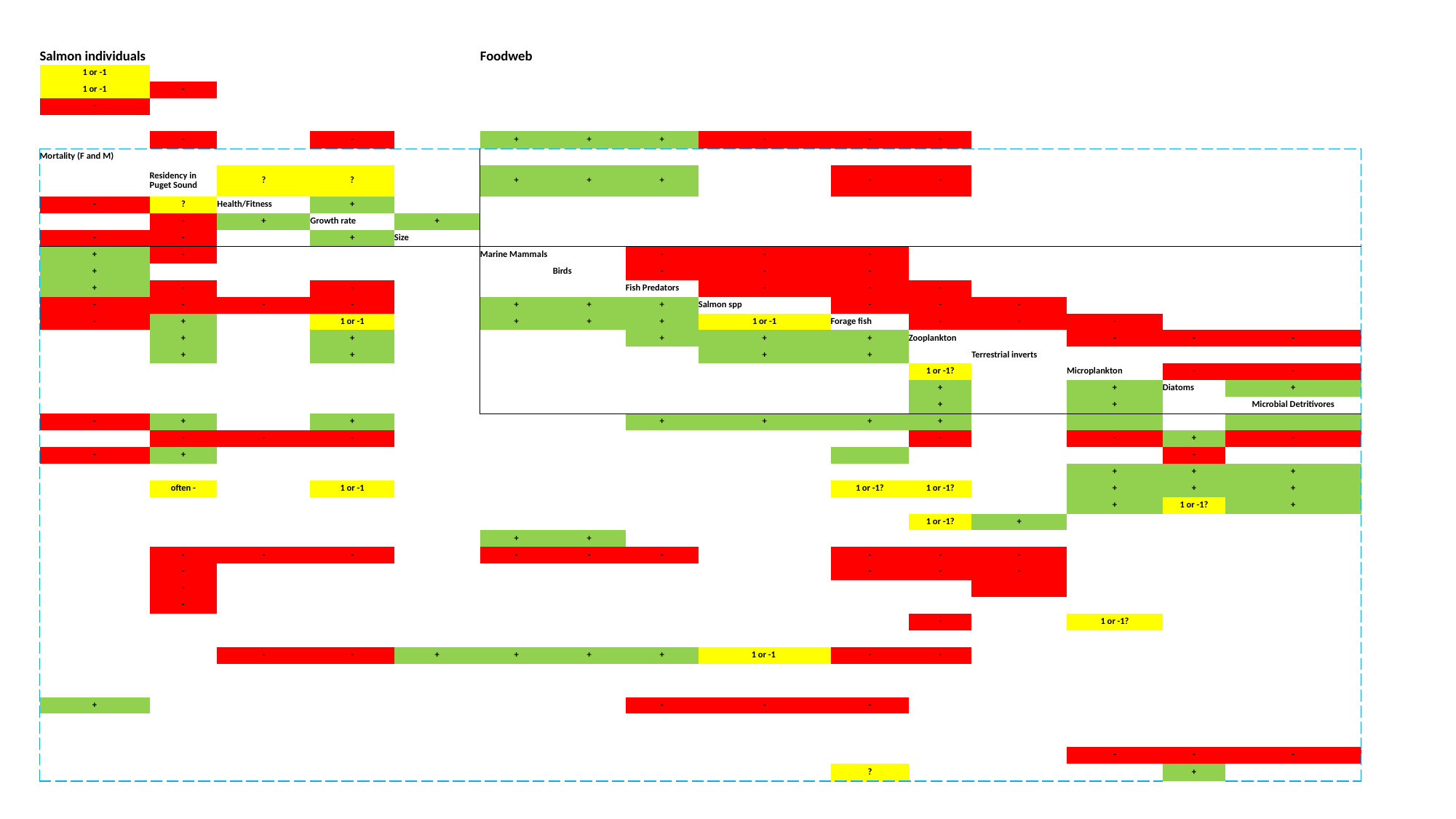

| Salmon individuals |  |  |  |  | Foodweb |  |  |  |  |  |  |  |  |  |
| --- | --- | --- | --- | --- | --- | --- | --- | --- | --- | --- | --- | --- | --- | --- |
| 1 or -1 |  |  |  |  |  |  |  |  |  |  |  |  |  |  |
| 1 or -1 | - |  |  |  |  |  |  |  |  |  |  |  |  |  |
| - |  |  |  |  |  |  |  |  |  |  |  |  |  |  |
|  |  |  |  |  |  |  |  |  |  |  |  |  |  |  |
|  | - |  | - |  | + | + | + | - | - | - |  |  |  |  |
| Mortality (F and M) |  |  |  |  |  |  |  |  |  |  |  |  |  |  |
|  | Residency in Puget Sound | ? | ? |  | + | + | + |  | - | - |  |  |  |  |
| - | ? | Health/Fitness | + |  |  |  |  |  |  |  |  |  |  |  |
|  | - | + | Growth rate | + |  |  |  |  |  |  |  |  |  |  |
| - | - |  | + | Size |  |  |  |  |  |  |  |  |  |  |
| + | - |  |  |  | Marine Mammals |  | - | - | - |  |  |  |  |  |
| + |  |  |  |  |  | Birds | - | - | - |  |  |  |  |  |
| + | - |  | - |  |  |  | Fish Predators | - | - | - |  |  |  |  |
| - | - | - | - |  | + | + | + | Salmon spp | - | - | - |  |  |  |
| - | + |  | 1 or -1 |  | + | + | + | 1 or -1 | Forage fish | - | - | - |  |  |
|  | + |  | + |  |  |  | + | + | + | Zooplankton |  | - | - | - |
|  | + |  | + |  |  |  |  | + | + |  | Terrestrial inverts |  |  |  |
|  |  |  |  |  |  |  |  |  |  | 1 or -1? |  | Microplankton | - | - |
|  |  |  |  |  |  |  |  |  |  | + |  | + | Diatoms | + |
|  |  |  |  |  |  |  |  |  |  | + |  | + |  | Microbial Detritivores |
| - | + |  | + |  |  |  | + | + | + | + |  |  |  |  |
|  | - | - | - |  |  |  |  |  |  | - |  | - | + | - |
| - | + |  |  |  |  |  |  |  |  |  |  |  | - |  |
|  |  |  |  |  |  |  |  |  |  |  |  | + | + | + |
|  | often - |  | 1 or -1 |  |  |  |  |  | 1 or -1? | 1 or -1? |  | + | + | + |
|  |  |  |  |  |  |  |  |  |  |  |  | + | 1 or -1? | + |
|  |  |  |  |  |  |  |  |  |  | 1 or -1? | + |  |  |  |
|  |  |  |  |  | + | + |  |  |  |  |  |  |  |  |
|  | - | - | - |  | - | - | - |  | - | - | - |  |  |  |
|  | - |  |  |  |  |  |  |  | - | - | - |  |  |  |
|  | - |  |  |  |  |  |  |  |  |  |  |  |  |  |
|  | - |  |  |  |  |  |  |  |  |  |  |  |  |  |
|  |  |  |  |  |  |  |  |  |  | - |  | 1 or -1? |  |  |
|  |  |  |  |  |  |  |  |  |  |  |  |  |  |  |
|  |  | - | - | + | + | + | + | 1 or -1 | - | - |  |  |  |  |
|  |  |  |  |  |  |  |  |  |  |  |  |  |  |  |
|  |  |  |  |  |  |  |  |  |  |  |  |  |  |  |
| + |  |  |  |  |  |  | - | - | - |  |  |  |  |  |
|  |  |  |  |  |  |  |  |  |  |  |  |  |  |  |
|  |  |  |  |  |  |  |  |  |  |  |  |  |  |  |
|  |  |  |  |  |  |  |  |  |  |  |  | - | - | - |
|  |  |  |  |  |  |  |  |  | ? |  |  |  | + |  |